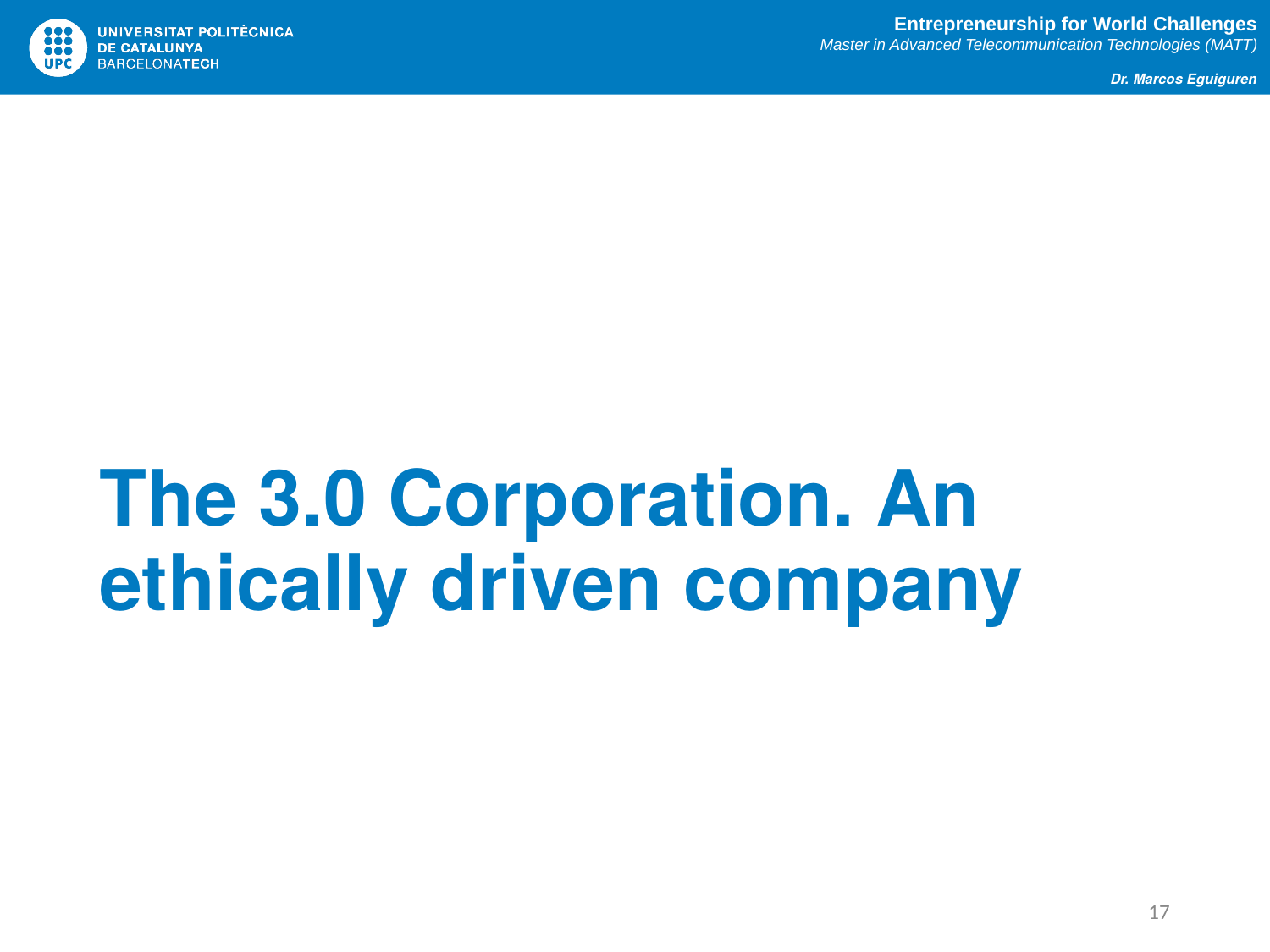

# The 3.0 Corporation. An ethically driven company
17